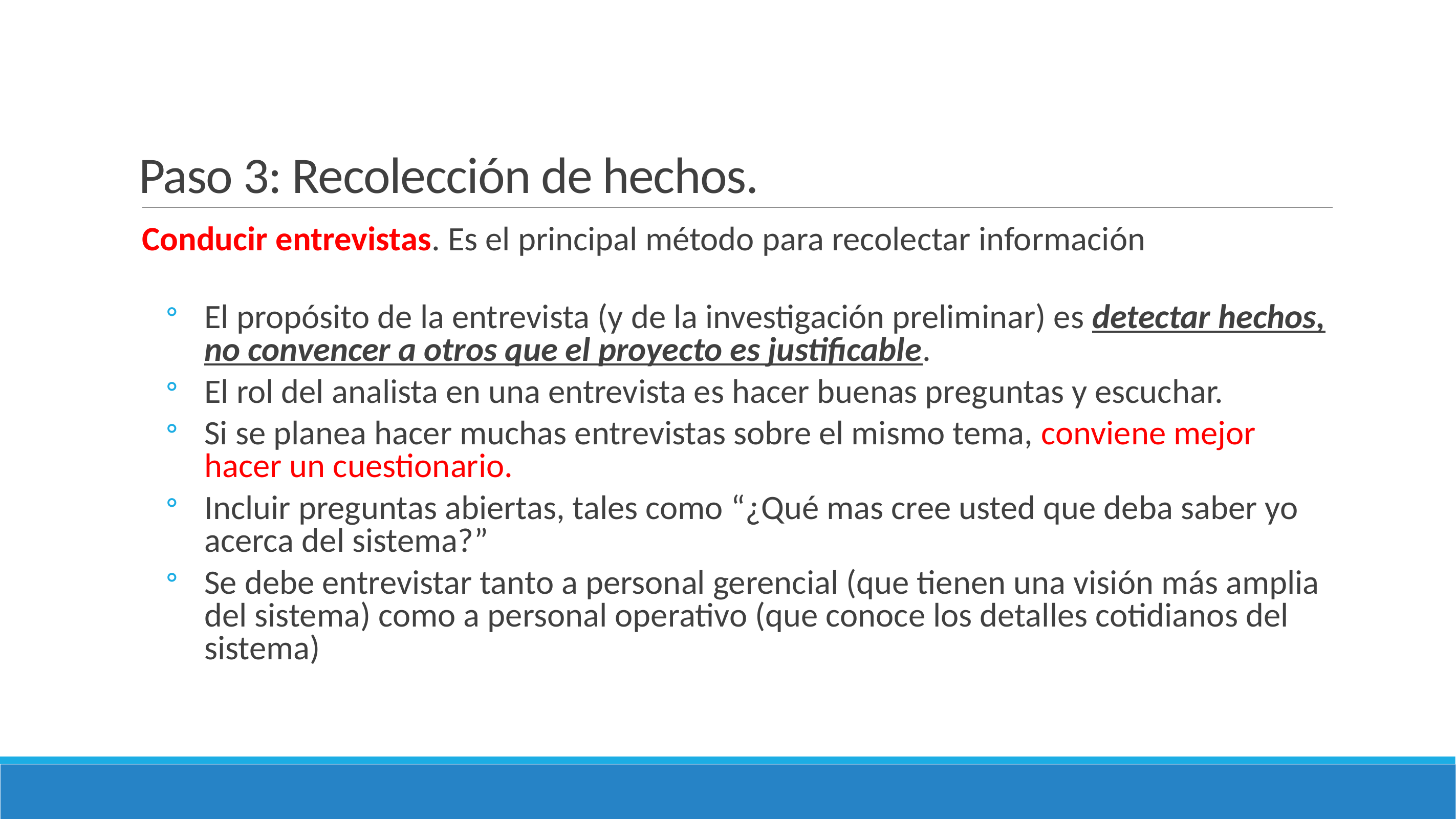

# Paso 3: Recolección de hechos.
Conducir entrevistas. Es el principal método para recolectar información

El propósito de la entrevista (y de la investigación preliminar) es detectar hechos, no convencer a otros que el proyecto es justificable.
El rol del analista en una entrevista es hacer buenas preguntas y escuchar.
Si se planea hacer muchas entrevistas sobre el mismo tema, conviene mejor hacer un cuestionario.
Incluir preguntas abiertas, tales como “¿Qué mas cree usted que deba saber yo acerca del sistema?”
Se debe entrevistar tanto a personal gerencial (que tienen una visión más amplia del sistema) como a personal operativo (que conoce los detalles cotidianos del sistema)